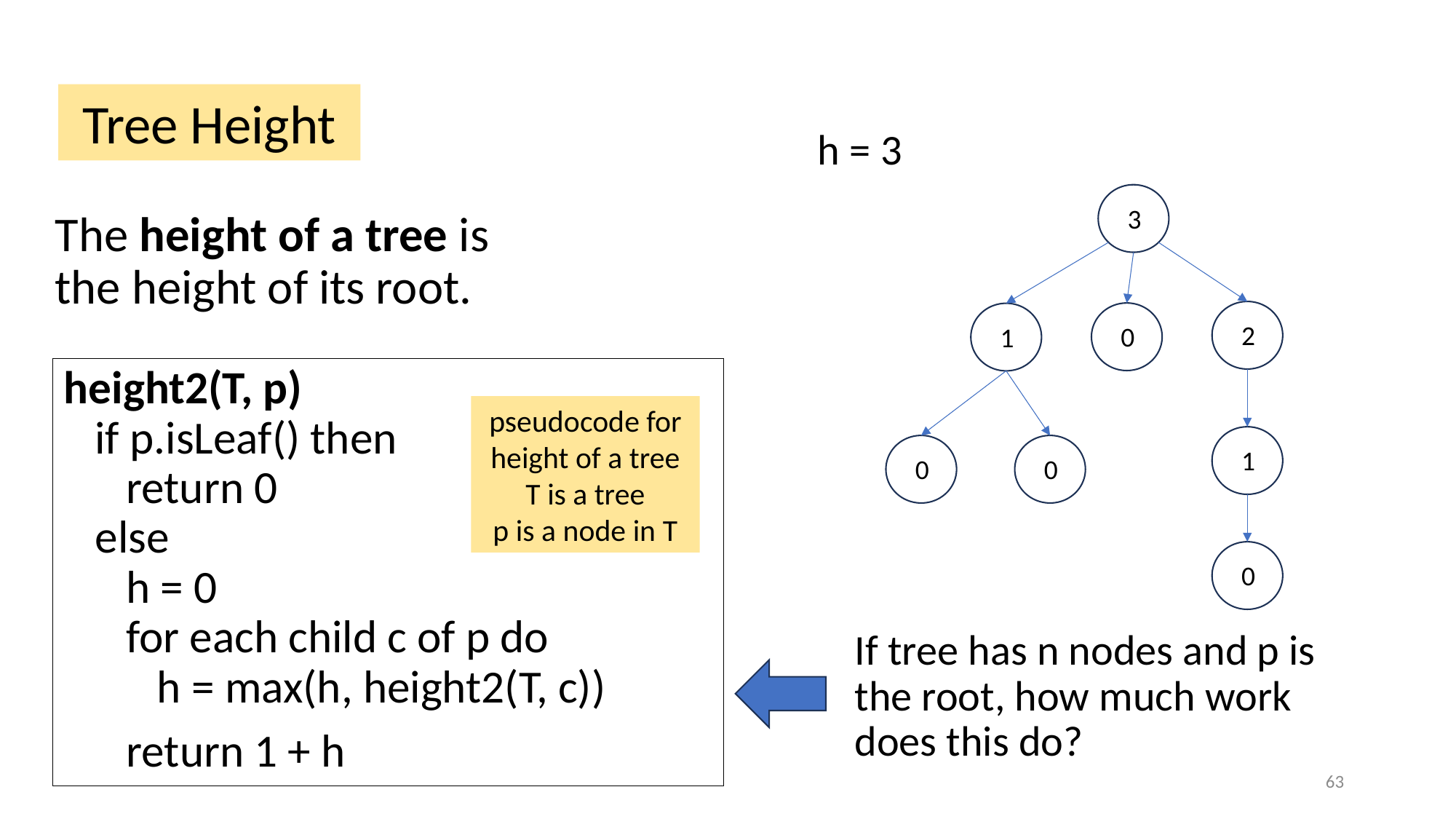

Tree Height
h = 3

3
The height of a tree is the height of its root.

2

0

1
height2(T, p)
   if p.isLeaf() then
      return 0
   else
      h = 0
      for each child c of p do
         h = max(h, height2(T, c))
      return 1 + h
pseudocode for height of a tree
T is a tree
p is a node in T

1

0

0

0
If tree has n nodes and p is the root, how much work does this do?

63